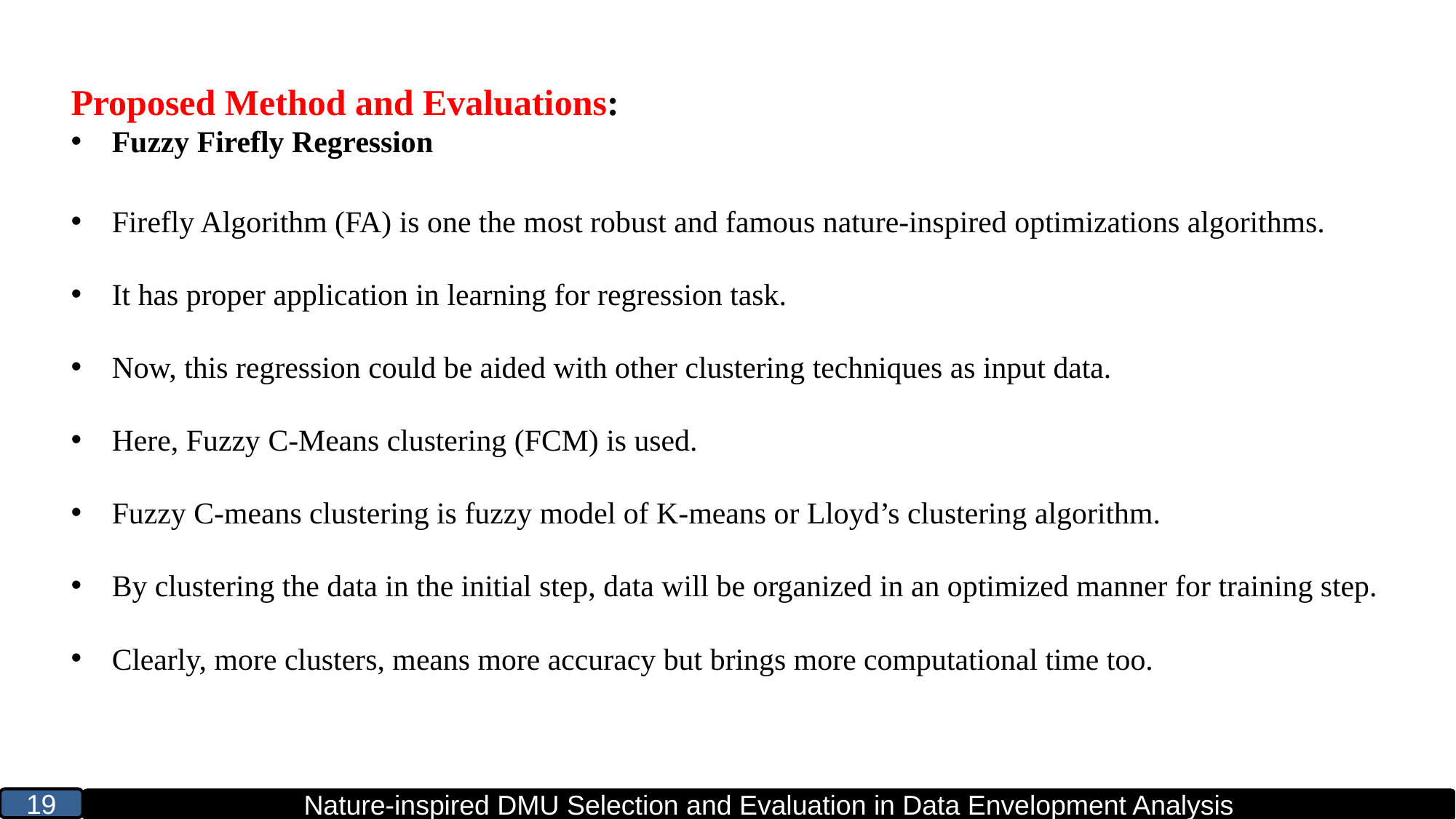

Proposed Method and Evaluations:
Fuzzy Firefly Regression

Firefly Algorithm (FA) is one the most robust and famous nature-inspired optimizations algorithms.

It has proper application in learning for regression task.

Now, this regression could be aided with other clustering techniques as input data.

Here, Fuzzy C-Means clustering (FCM) is used.

Fuzzy C-means clustering is fuzzy model of K-means or Lloyd’s clustering algorithm.

By clustering the data in the initial step, data will be organized in an optimized manner for training step.

Clearly, more clusters, means more accuracy but brings more computational time too.

19
Nature-inspired DMU Selection and Evaluation in Data Envelopment Analysis